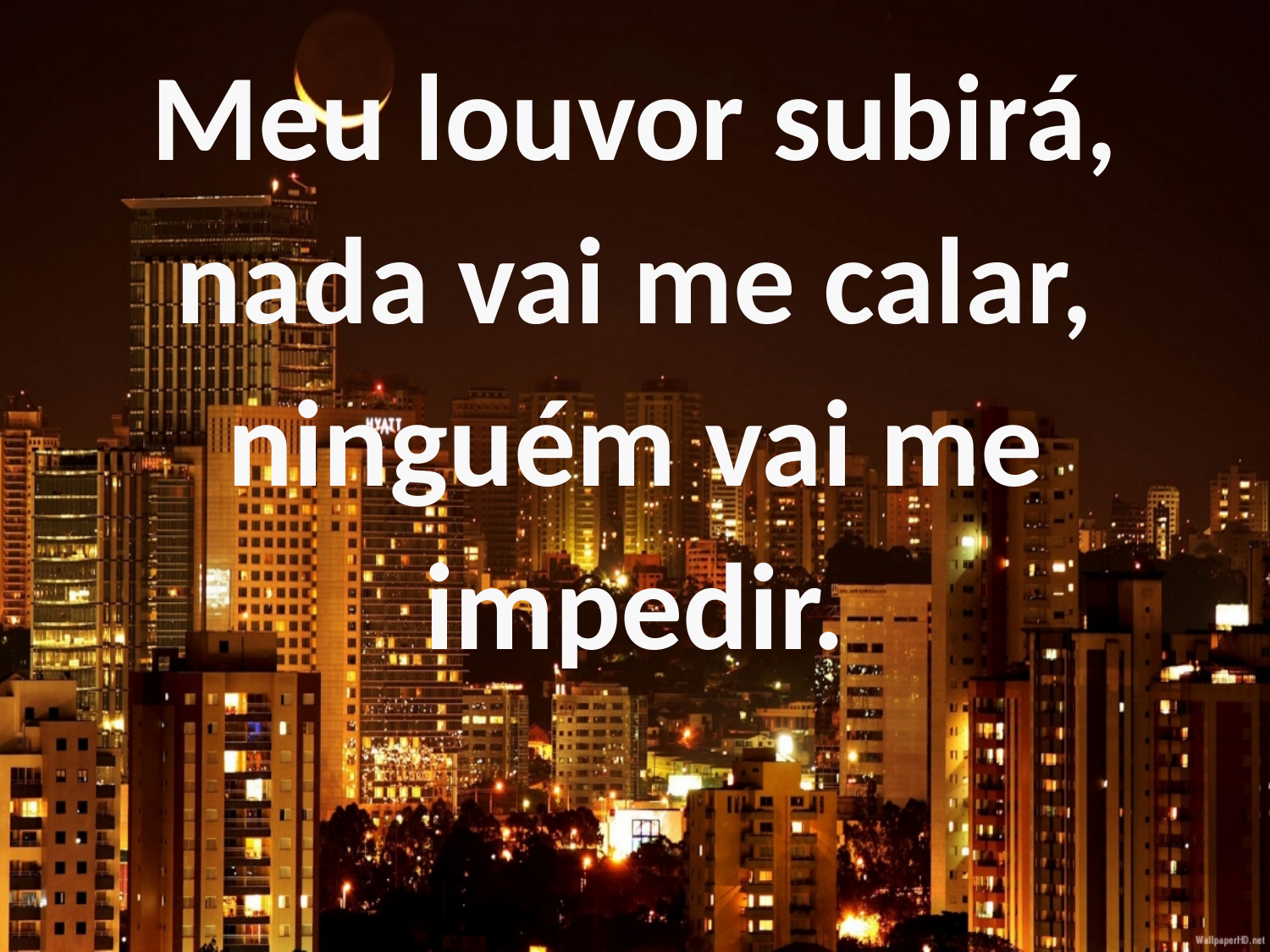

Meu louvor subirá, nada vai me calar, ninguém vai me impedir.